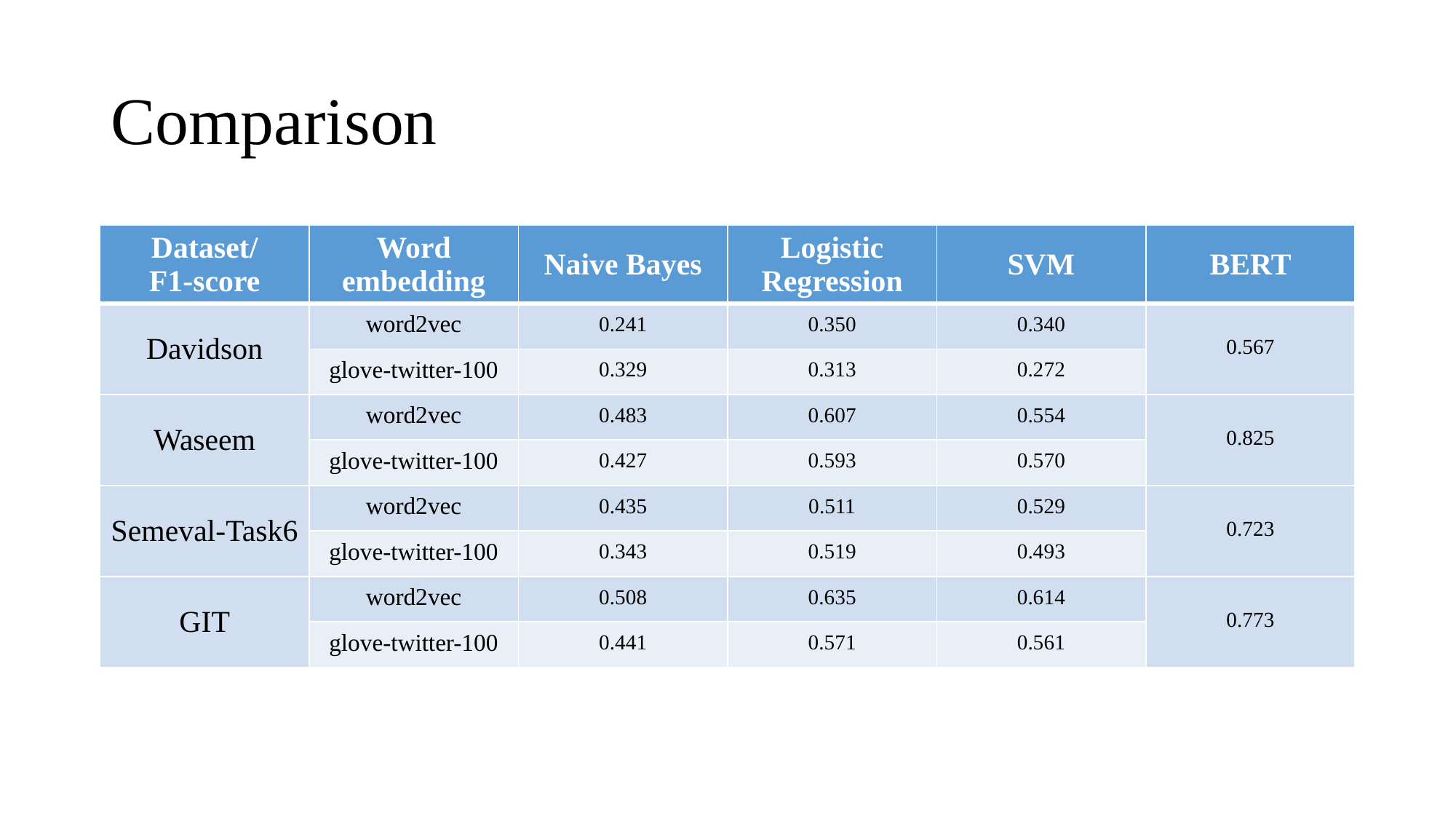

# Comparison
| Dataset/ F1-score | Word embedding | Naive Bayes | Logistic Regression | SVM | BERT |
| --- | --- | --- | --- | --- | --- |
| Davidson | word2vec | 0.241 | 0.350 | 0.340 | 0.567 |
|  | glove-twitter-100 | 0.329 | 0.313 | 0.272 |  |
| Waseem | word2vec | 0.483 | 0.607 | 0.554 | 0.825 |
|  | glove-twitter-100 | 0.427 | 0.593 | 0.570 |  |
| Semeval-Task6 | word2vec | 0.435 | 0.511 | 0.529 | 0.723 |
|  | glove-twitter-100 | 0.343 | 0.519 | 0.493 |  |
| GIT | word2vec | 0.508 | 0.635 | 0.614 | 0.773 |
|  | glove-twitter-100 | 0.441 | 0.571 | 0.561 |  |